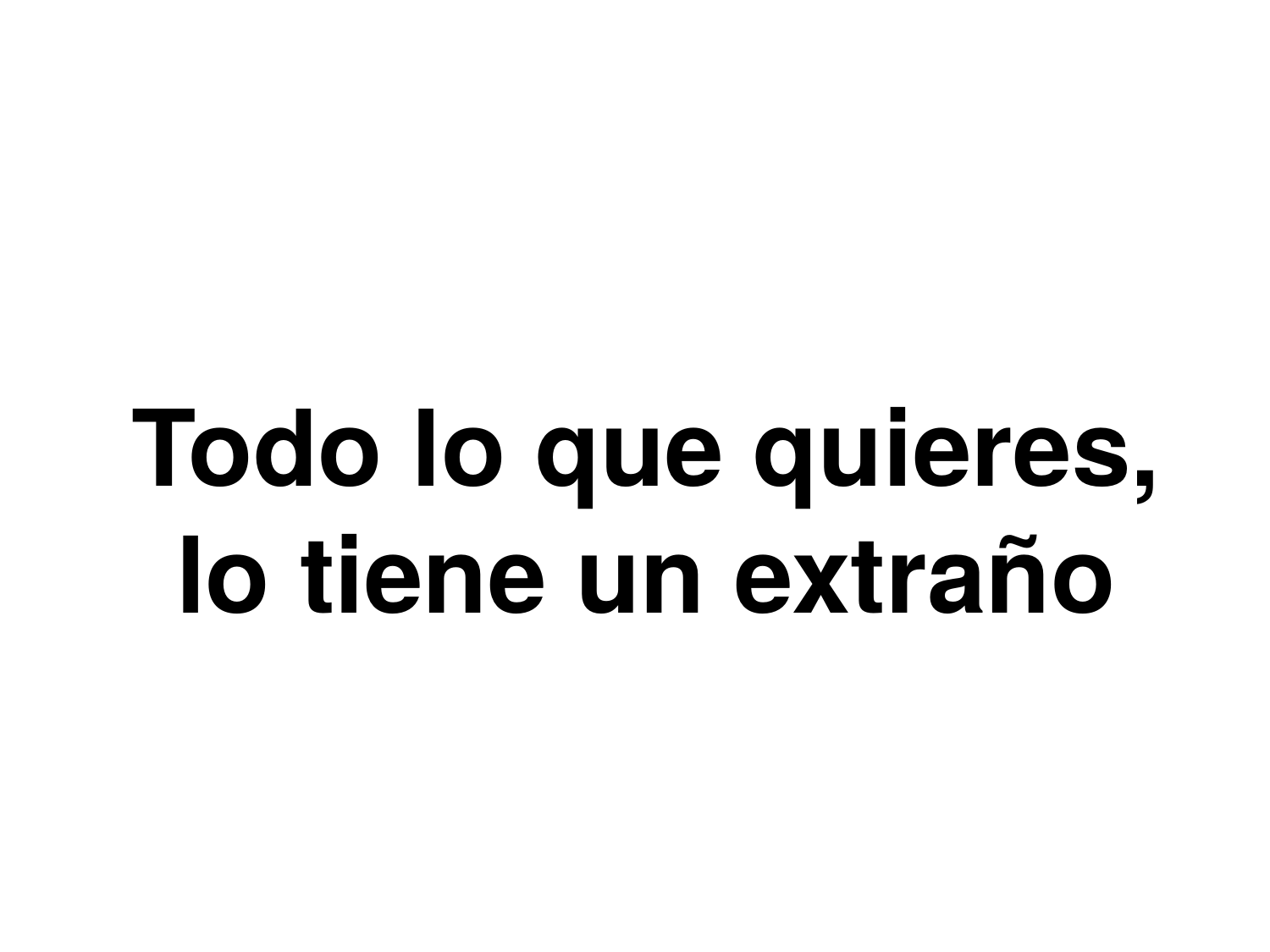

Todo lo que quieres, lo tiene un extraño